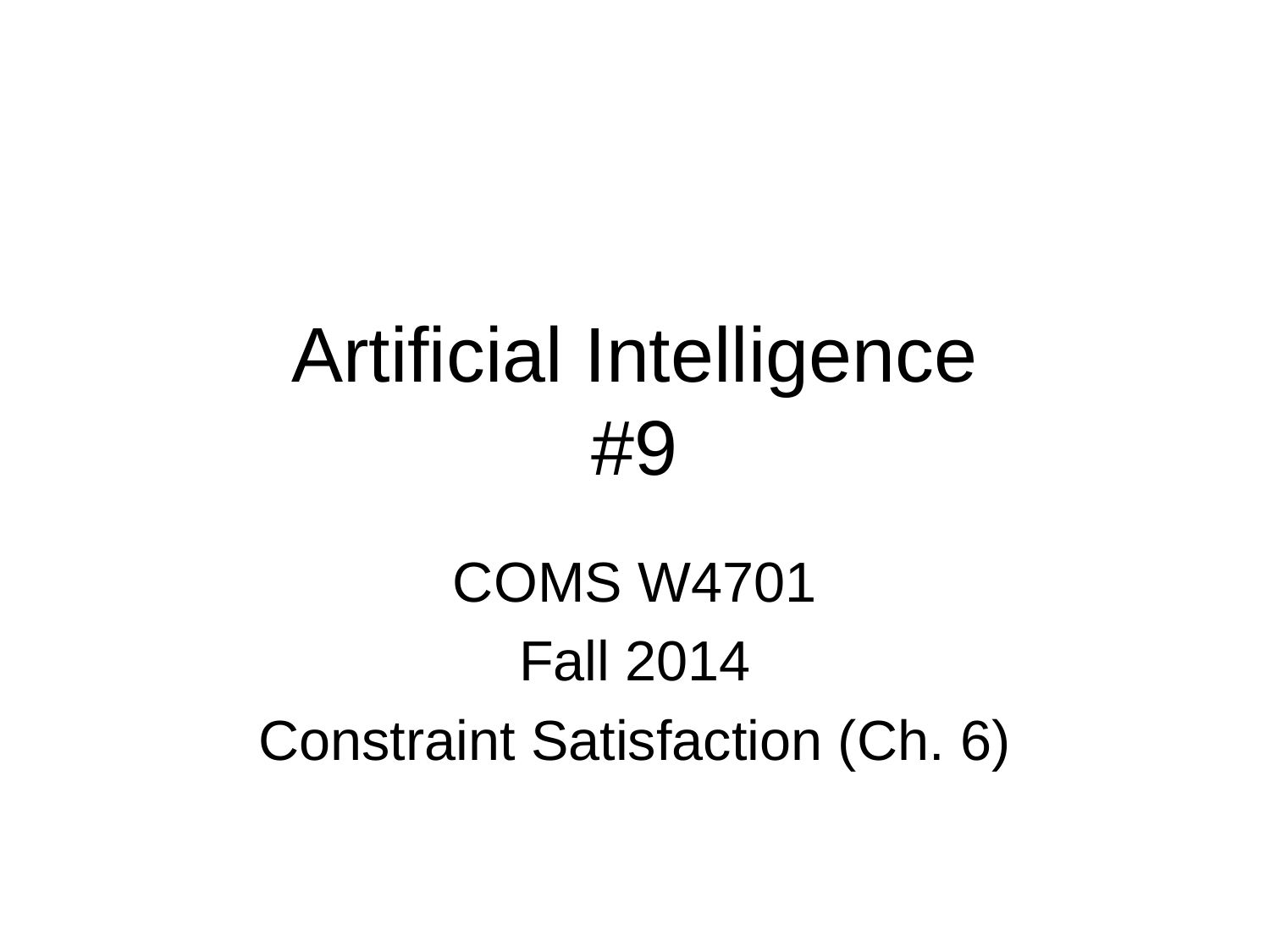

# Artificial Intelligence #9
COMS W4701
Fall 2014
Constraint Satisfaction (Ch. 6)